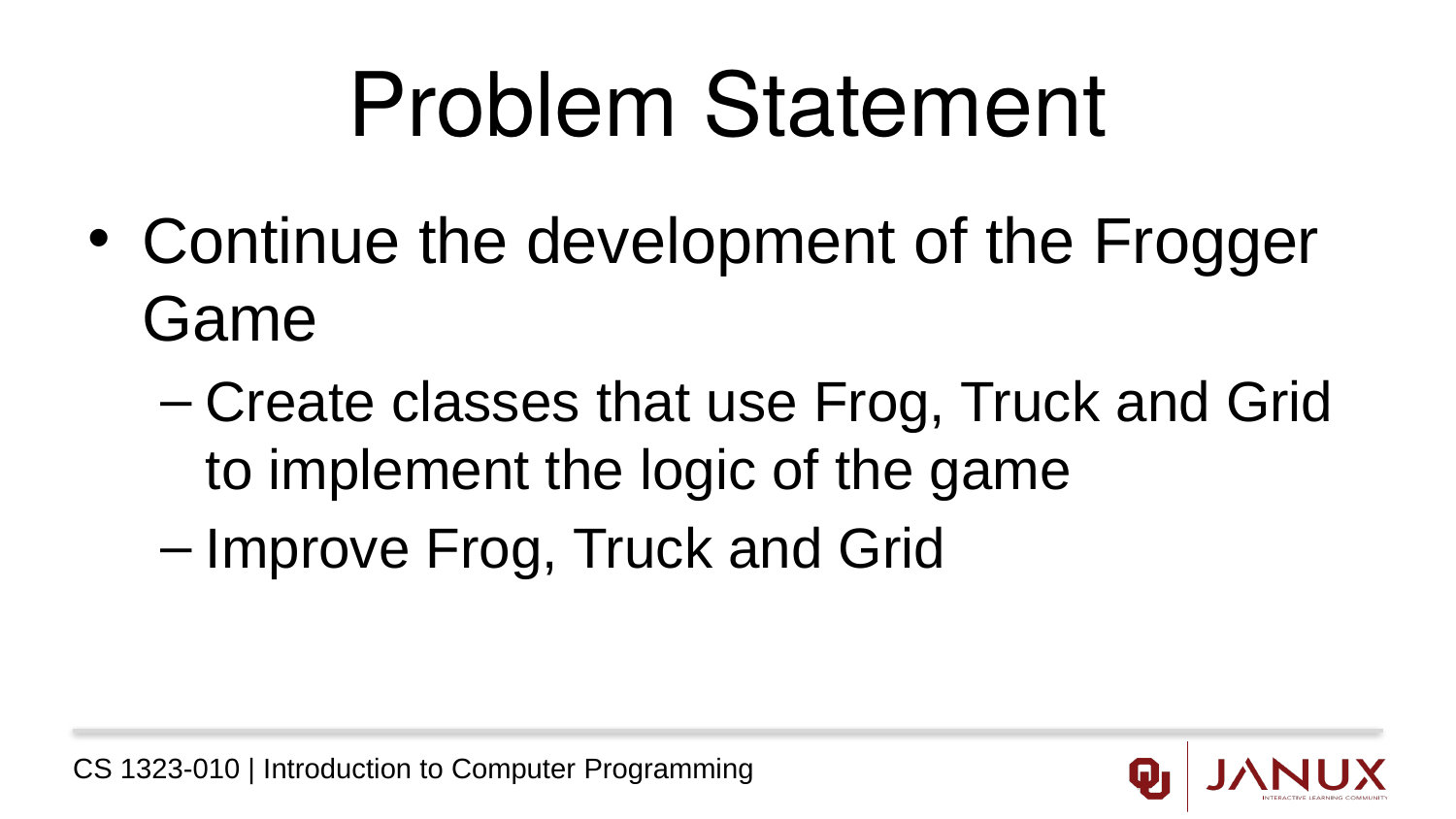

# Problem Statement
Continue the development of the Frogger Game
Create classes that use Frog, Truck and Grid to implement the logic of the game
Improve Frog, Truck and Grid